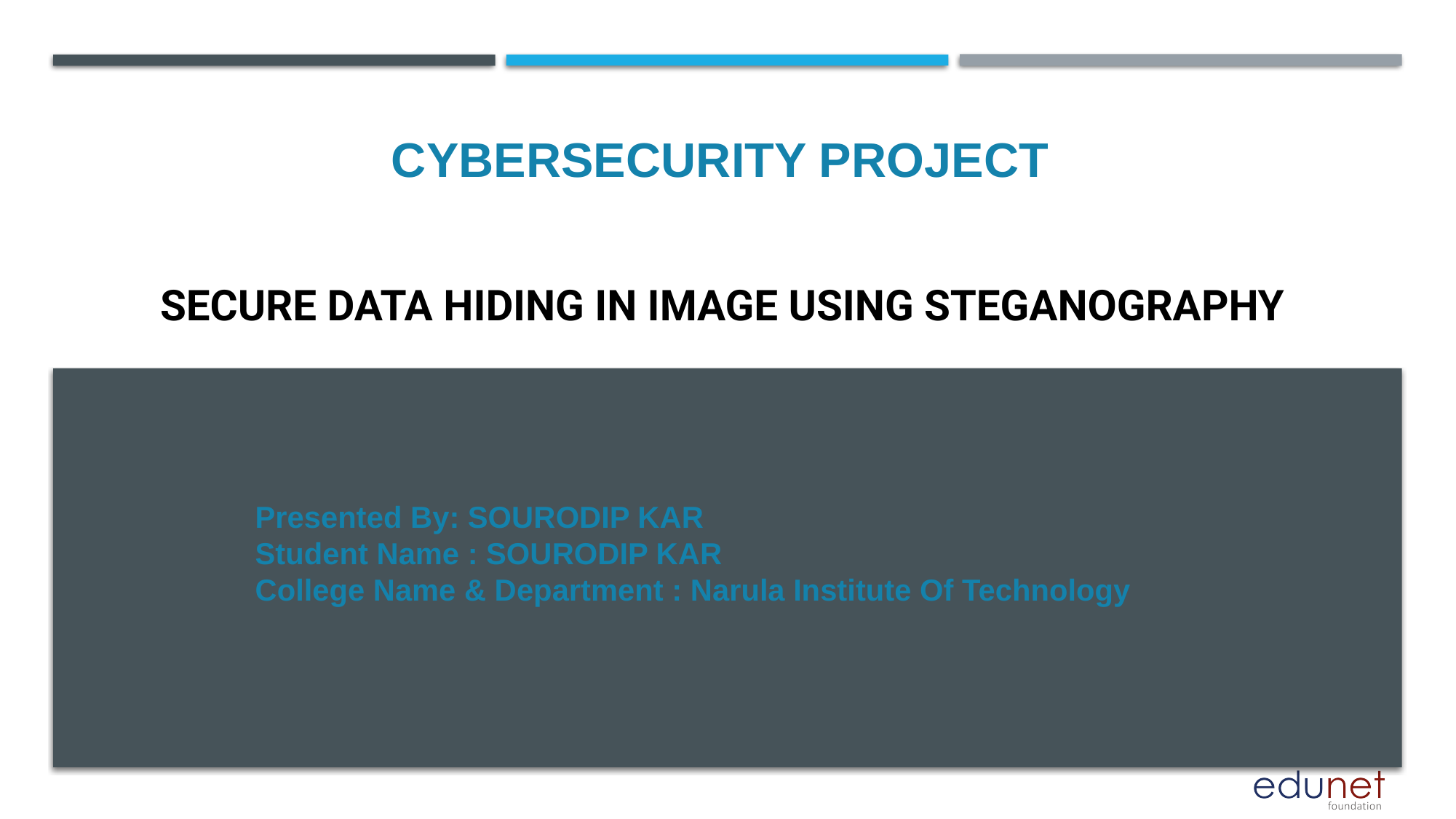

CYBERSECURITY PROJECT
# Secure Data Hiding in Image Using Steganography
Presented By: SOURODIP KAR
Student Name : SOURODIP KAR
College Name & Department : Narula Institute Of Technology